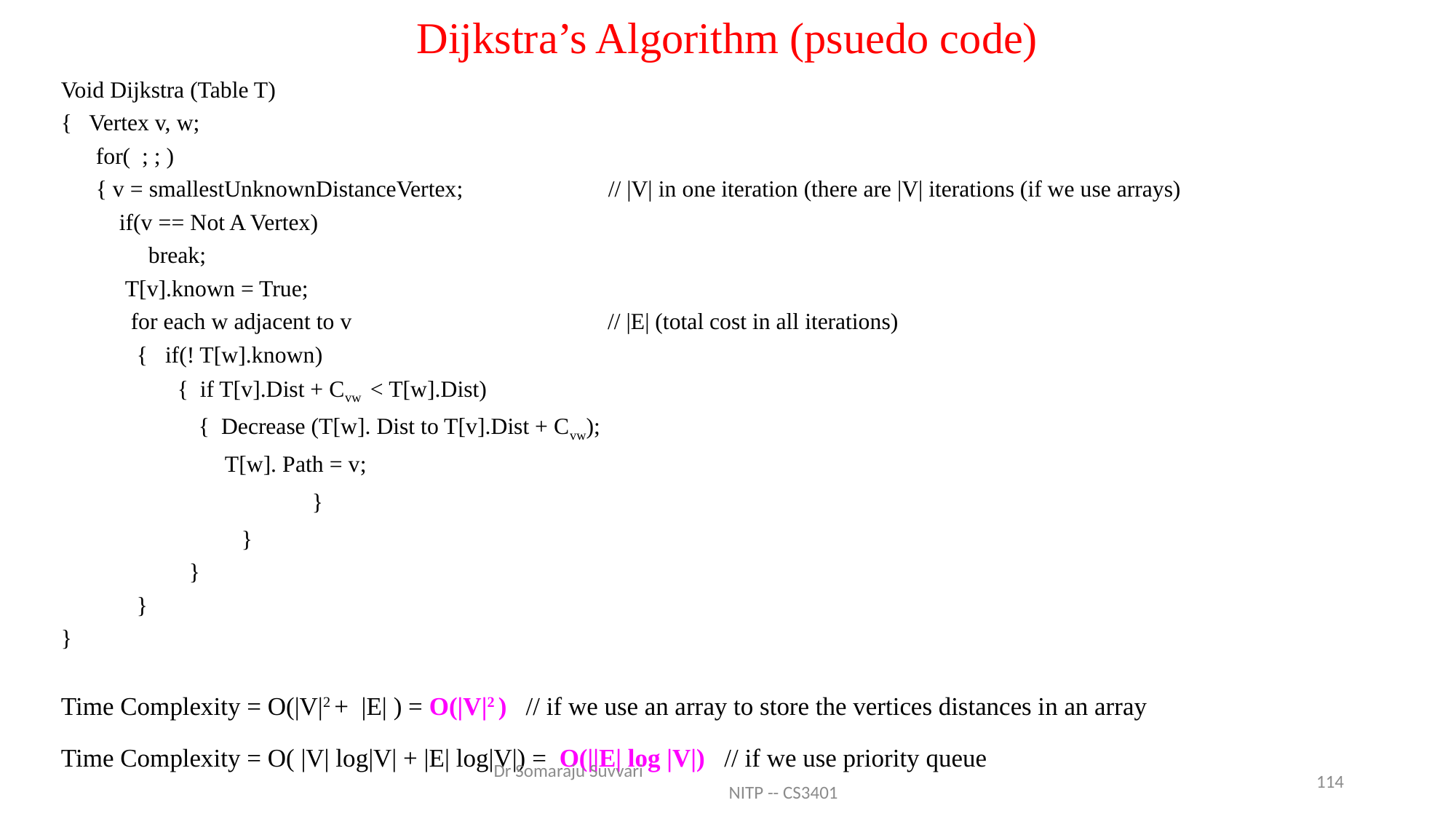

# Dijkstra’s Algorithm (psuedo code)
Void Dijkstra (Table T)
{   Vertex v, w;
      for(  ; ; )
      { v = smallestUnknownDistanceVertex;                         // |V| in one iteration (there are |V| iterations (if we use arrays)
          if(v == Not A Vertex)
               break;
           T[v].known = True;
            for each w adjacent to v                                            // |E| (total cost in all iterations)
             {   if(! T[w].known)
                    {  if T[v].Dist + Cvw  < T[w].Dist)
                                          {  Decrease (T[w]. Dist to T[v].Dist + Cvw);
                                                  T[w]. Path = v;
                                            }
                               }
                      }
             }
}

Time Complexity = O(|V|2 +  |E| ) = O(|V|2 )   // if we use an array to store the vertices distances in an array
Time Complexity = O( |V| log|V| + |E| log|V|) =  O(||E| log |V|)   // if we use priority queue
Dr Somaraju Suvvari                                                                                                        NITP -- CS3401
114